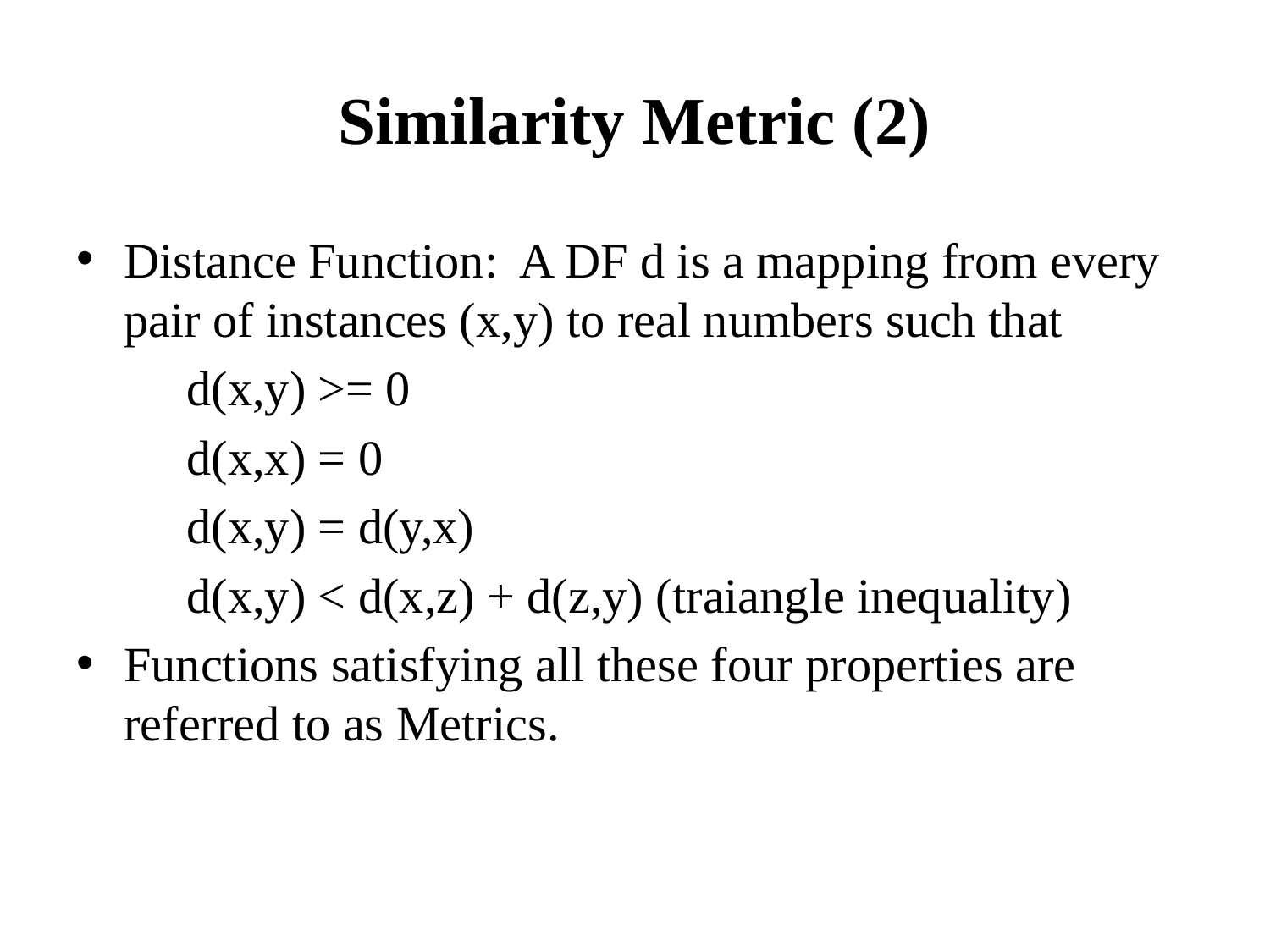

# Similarity Metric (2)
Distance Function:  A DF d is a mapping from every pair of instances (x,y) to real numbers such that
         d(x,y) >= 0
         d(x,x) = 0
         d(x,y) = d(y,x)
         d(x,y) < d(x,z) + d(z,y) (traiangle inequality)
Functions satisfying all these four properties are referred to as Metrics.